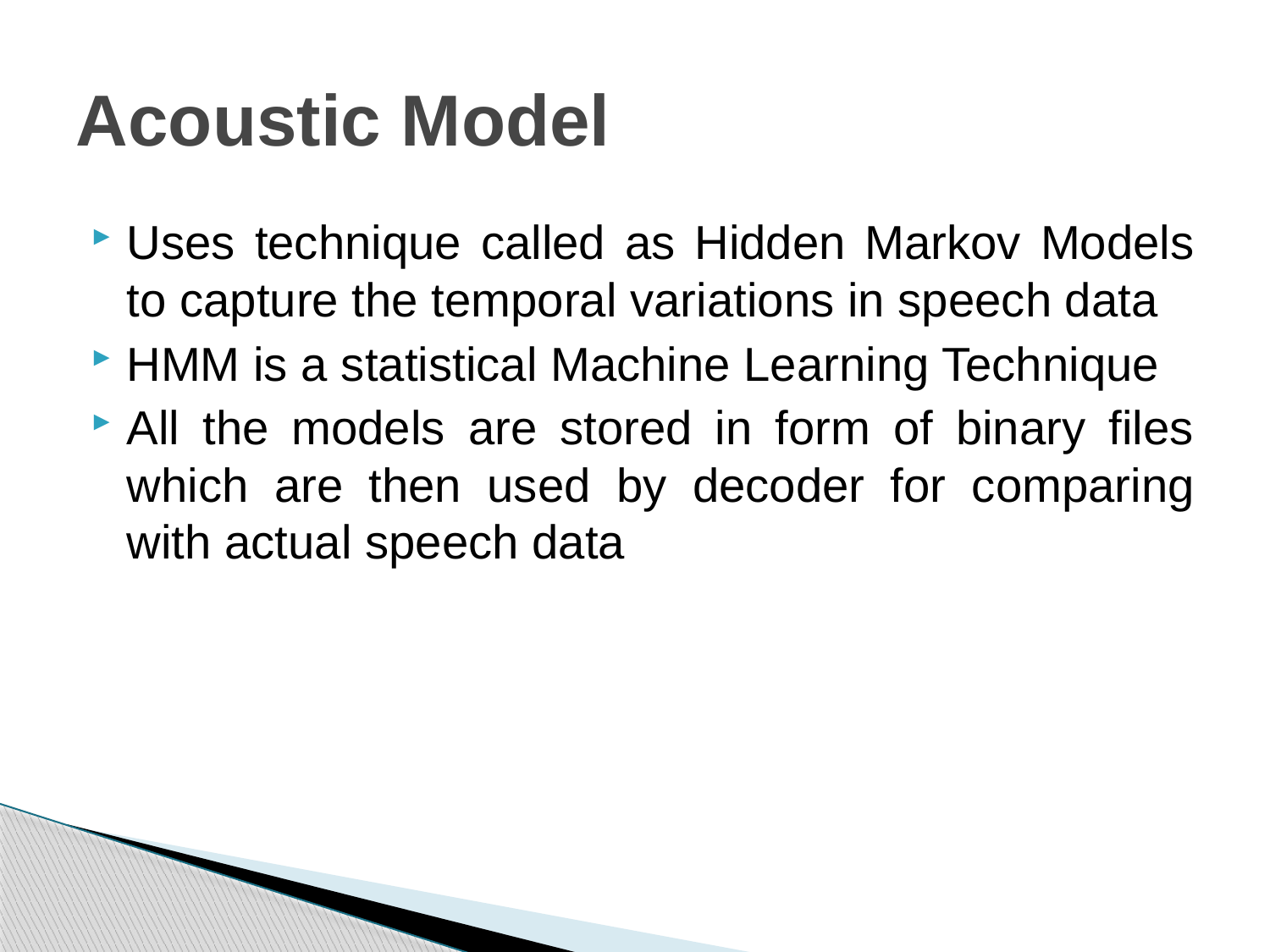

# Acoustic Model
Uses technique called as Hidden Markov Models to capture the temporal variations in speech data
HMM is a statistical Machine Learning Technique
All the models are stored in form of binary files which are then used by decoder for comparing with actual speech data